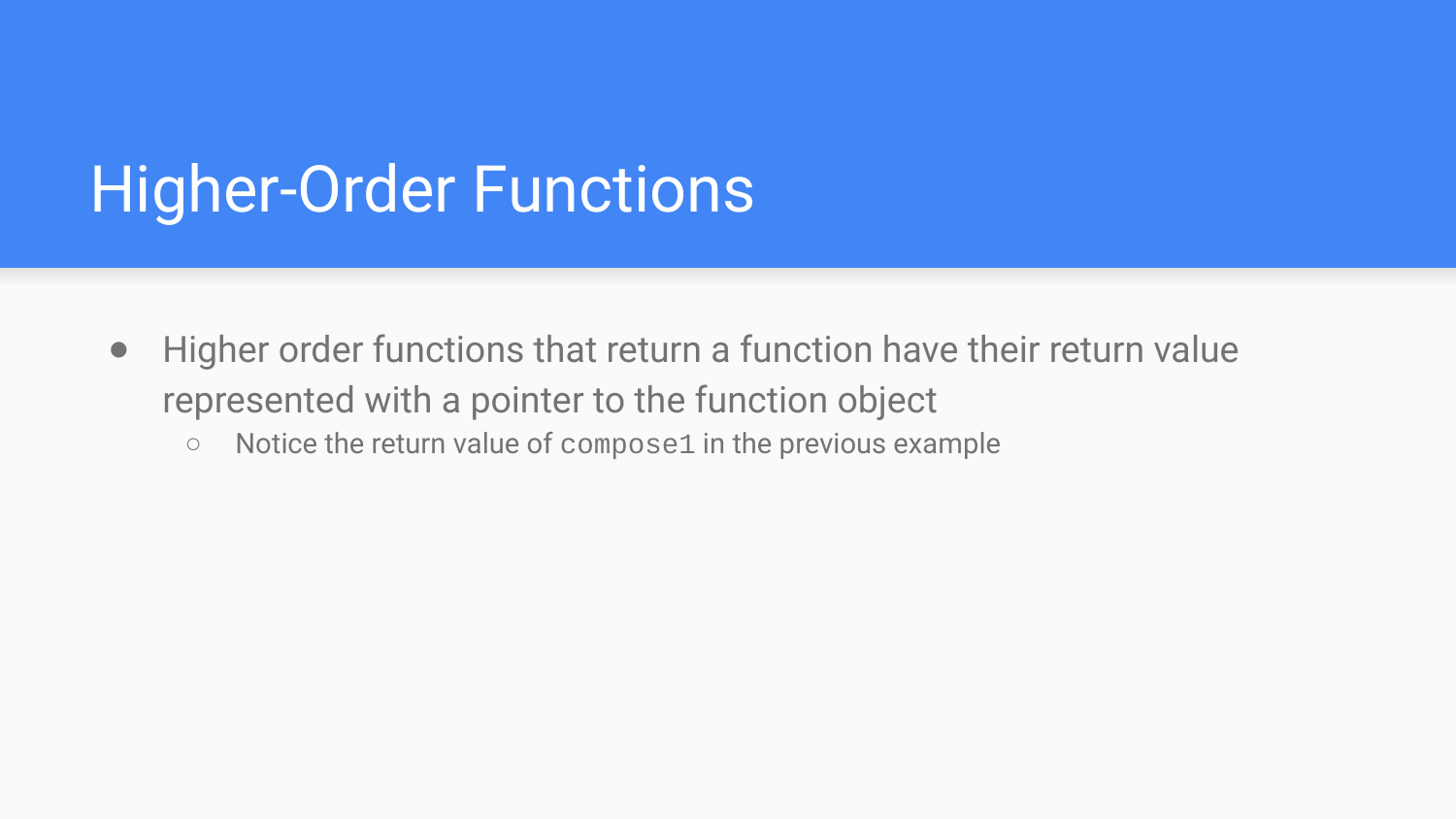

# Higher-Order Functions
Higher order functions that return a function have their return value represented with a pointer to the function object
Notice the return value of compose1 in the previous example